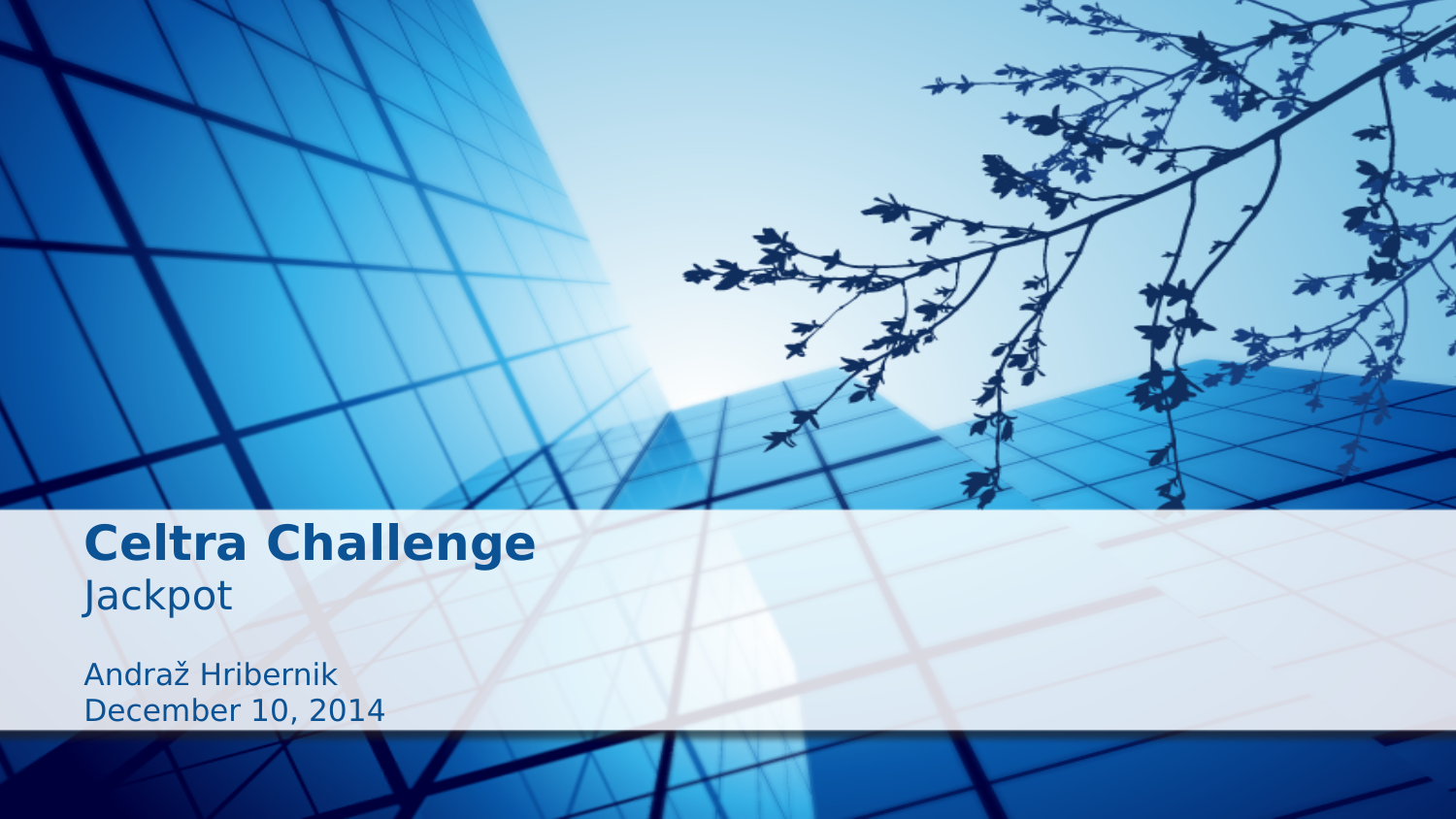

Celtra Challenge
Jackpot

Andraž Hribernik
December 10, 2014